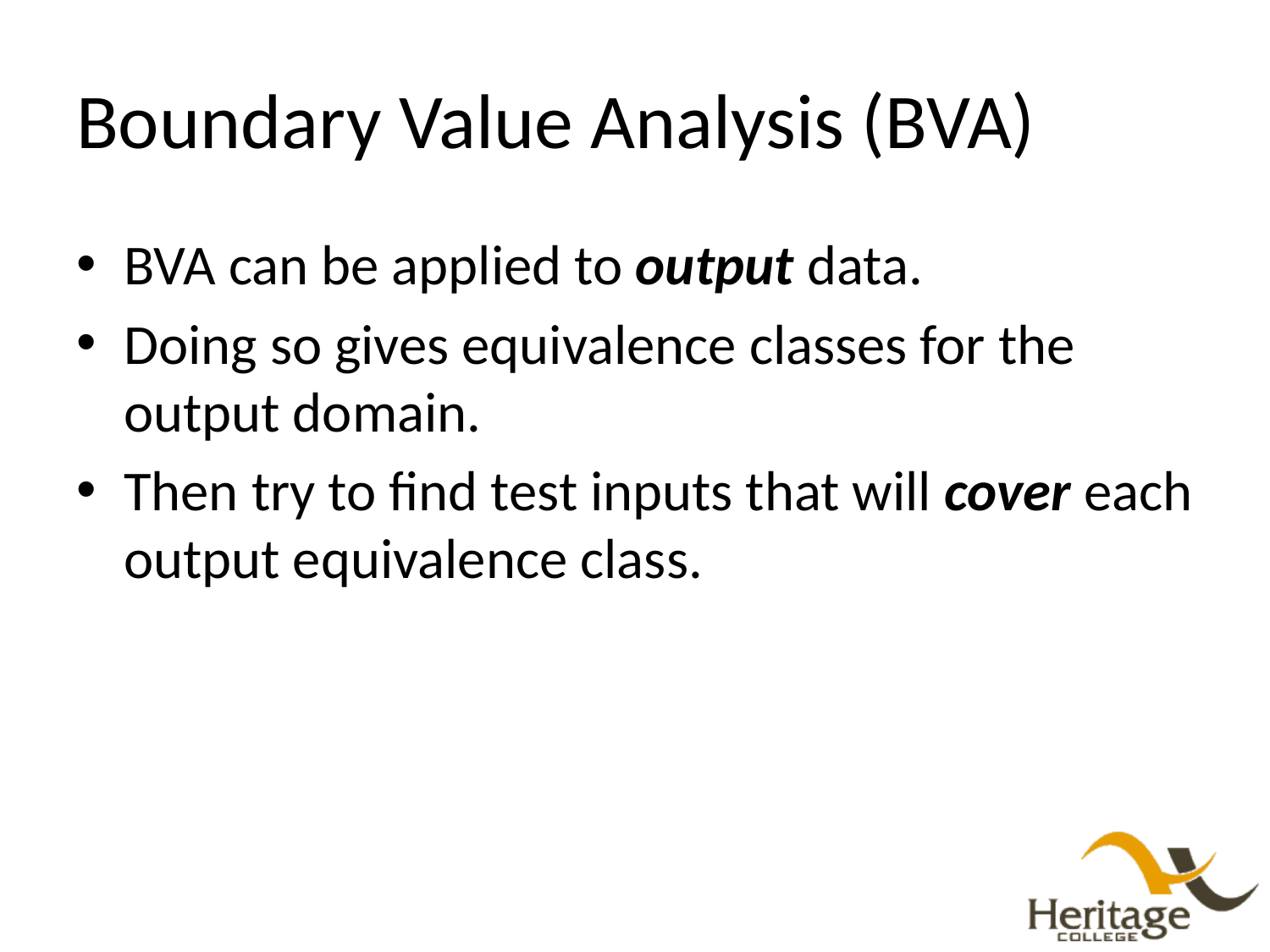

# Boundary Value Analysis (BVA)
BVA can be applied to output data.
Doing so gives equivalence classes for the output domain.
Then try to find test inputs that will cover each output equivalence class.